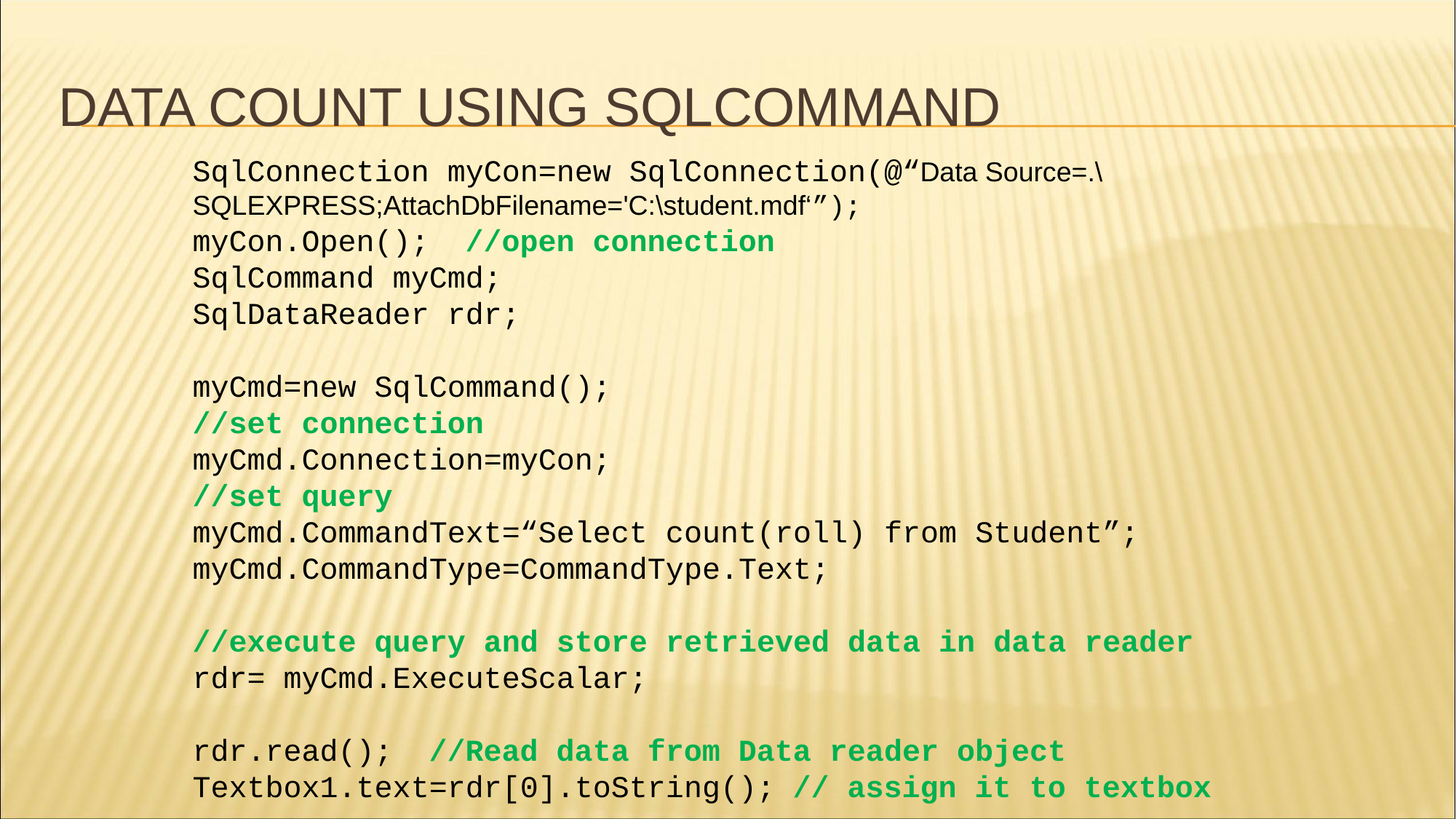

# Data Count using sqlcommand
SqlConnection myCon=new SqlConnection(@“Data Source=.\ SQLEXPRESS;AttachDbFilename='C:\student.mdf‘”);
myCon.Open();  //open connection
SqlCommand myCmd;
SqlDataReader rdr;

myCmd=new SqlCommand();
//set connection
myCmd.Connection=myCon;
//set query
myCmd.CommandText=“Select count(roll) from Student”;
myCmd.CommandType=CommandType.Text;

//execute query and store retrieved data in data reader
rdr= myCmd.ExecuteScalar;

rdr.read();  //Read data from Data reader object
Textbox1.text=rdr[0].toString(); // assign it to textbox